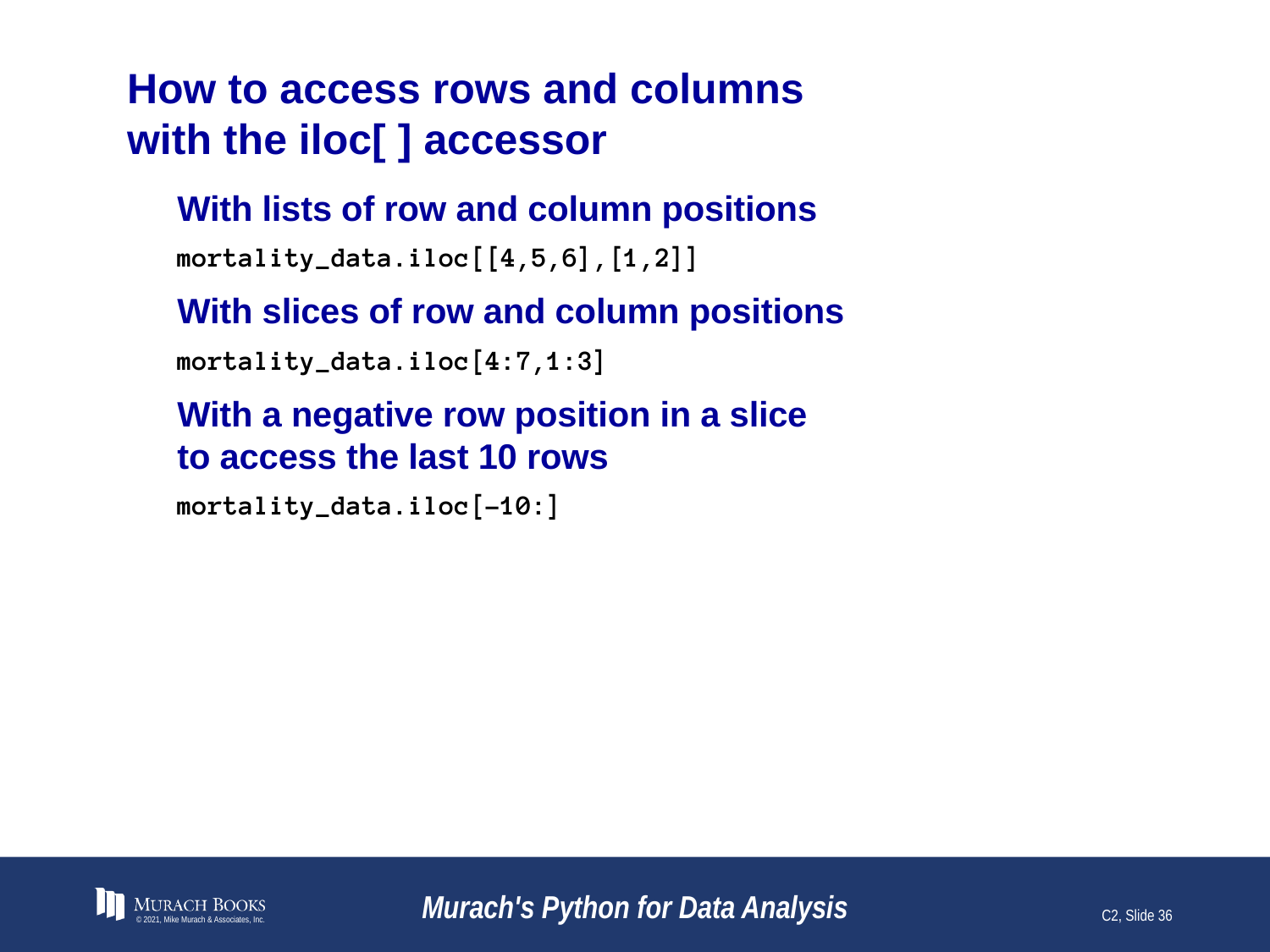

# How to access rows and columns with the iloc[ ] accessor
With lists of row and column positions
mortality_data.iloc[[4,5,6],[1,2]]
With slices of row and column positions
mortality_data.iloc[4:7,1:3]
With a negative row position in a slice
to access the last 10 rows
mortality_data.iloc[-10:]

© 2021, Mike Murach & Associates, Inc.
Murach's Python for Data Analysis

C2, Slide 36